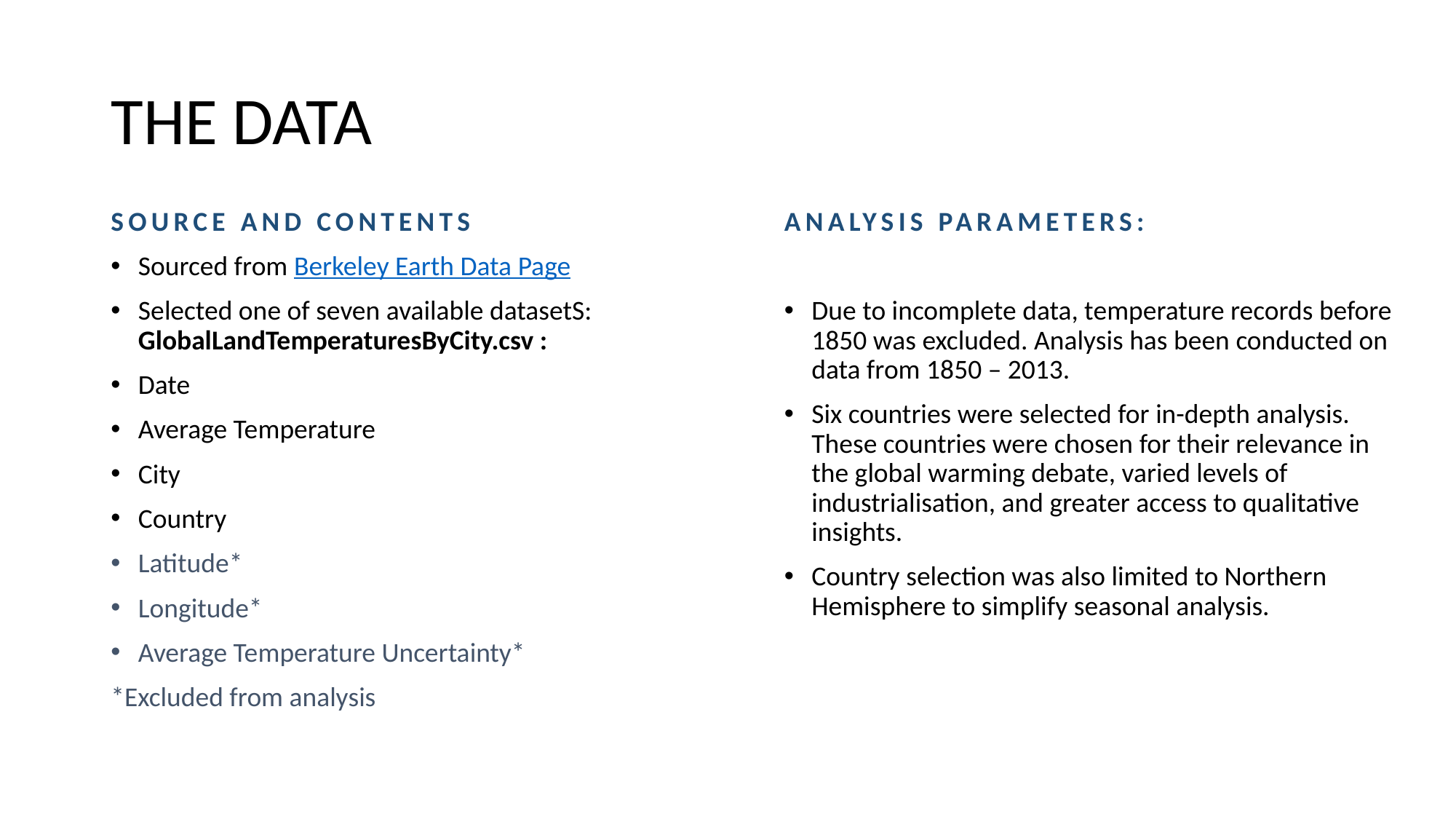

# THE DATA
ANALYSIS PARAMETERS:

Due to incomplete data, temperature records before 1850 was excluded. Analysis has been conducted on data from 1850 – 2013.
Six countries were selected for in-depth analysis.  These countries were chosen for their relevance in the global warming debate, varied levels of industrialisation, and greater access to qualitative insights.
Country selection was also limited to Northern Hemisphere to simplify seasonal analysis.

SOURCE AND CONTENTS
Sourced from Berkeley Earth Data Page
Selected one of seven available datasetS: GlobalLandTemperaturesByCity.csv :
Date
Average Temperature
City
Country
Latitude*
Longitude*
Average Temperature Uncertainty*
*Excluded from analysis